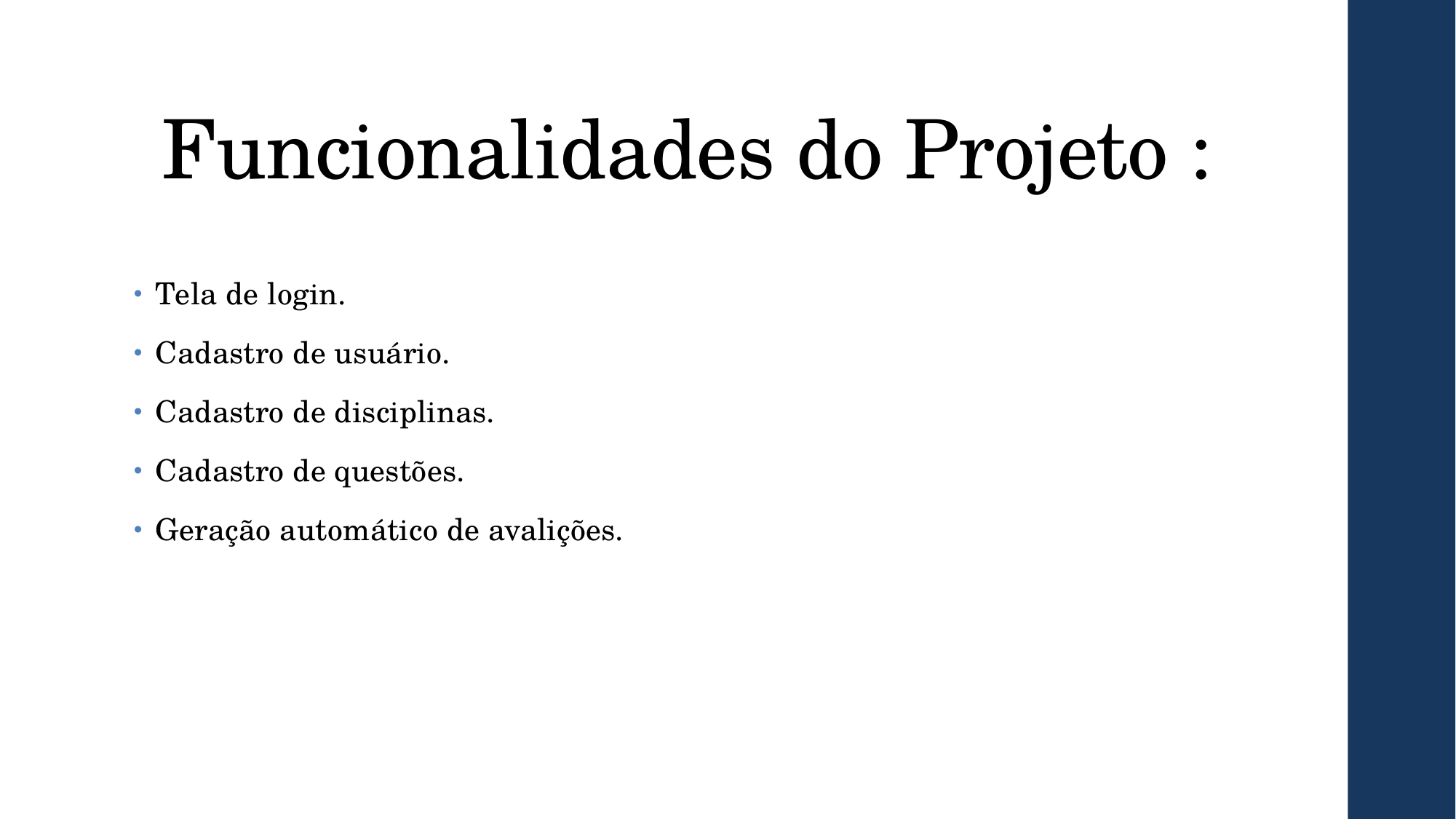

# Funcionalidades do Projeto :
Tela de login.
Cadastro de usuário.
Cadastro de disciplinas.
Cadastro de questões.
Geração automático de avalições.